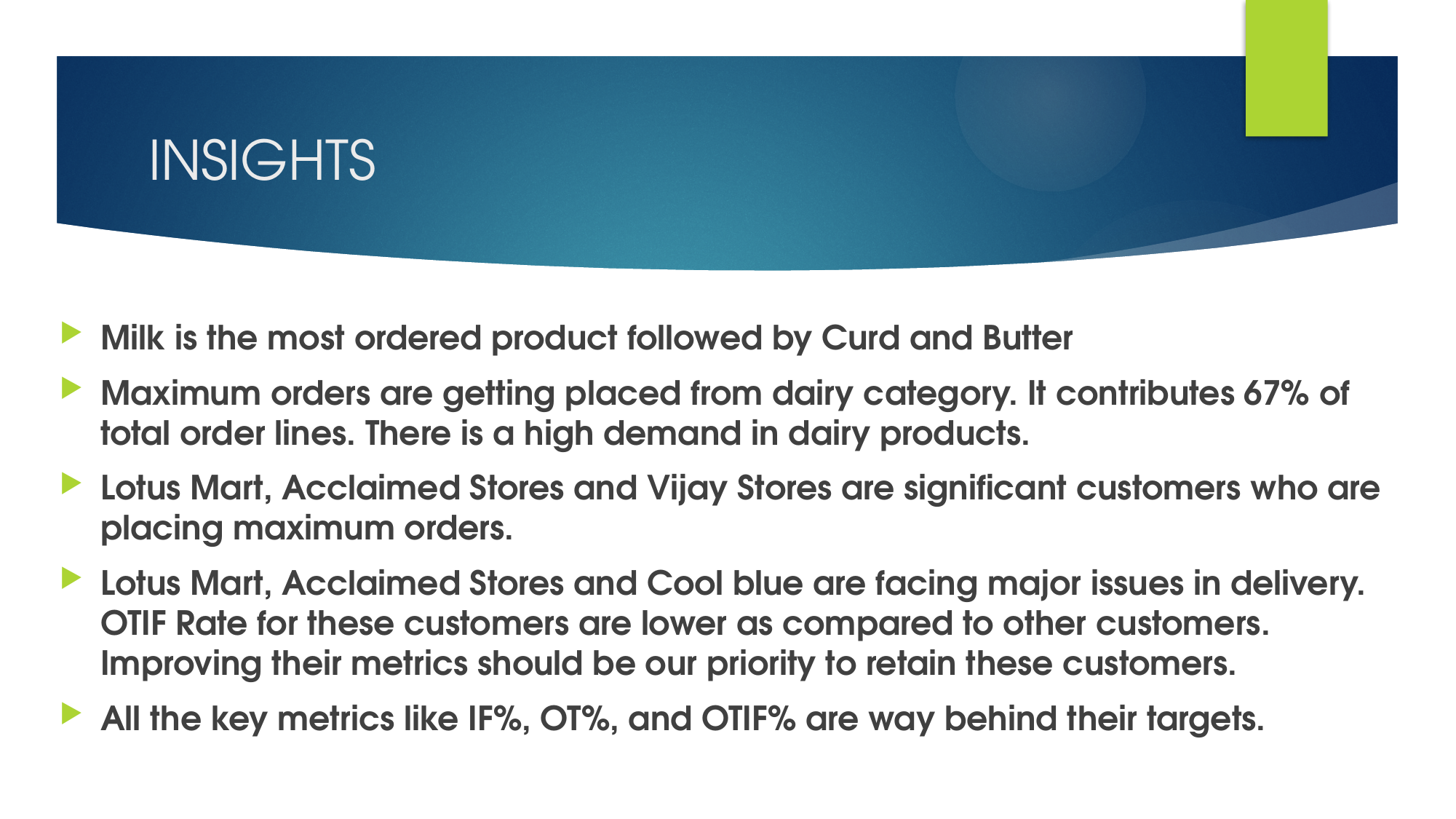

# INSIGHTS
Milk is the most ordered product followed by Curd and Butter
Maximum orders are getting placed from dairy category. It contributes 67% of total order lines. There is a high demand in dairy products.
Lotus Mart, Acclaimed Stores and Vijay Stores are significant customers who are placing maximum orders.
Lotus Mart, Acclaimed Stores and Cool blue are facing major issues in delivery. OTIF Rate for these customers are lower as compared to other customers. Improving their metrics should be our priority to retain these customers.
All the key metrics like IF%, OT%, and OTIF% are way behind their targets.